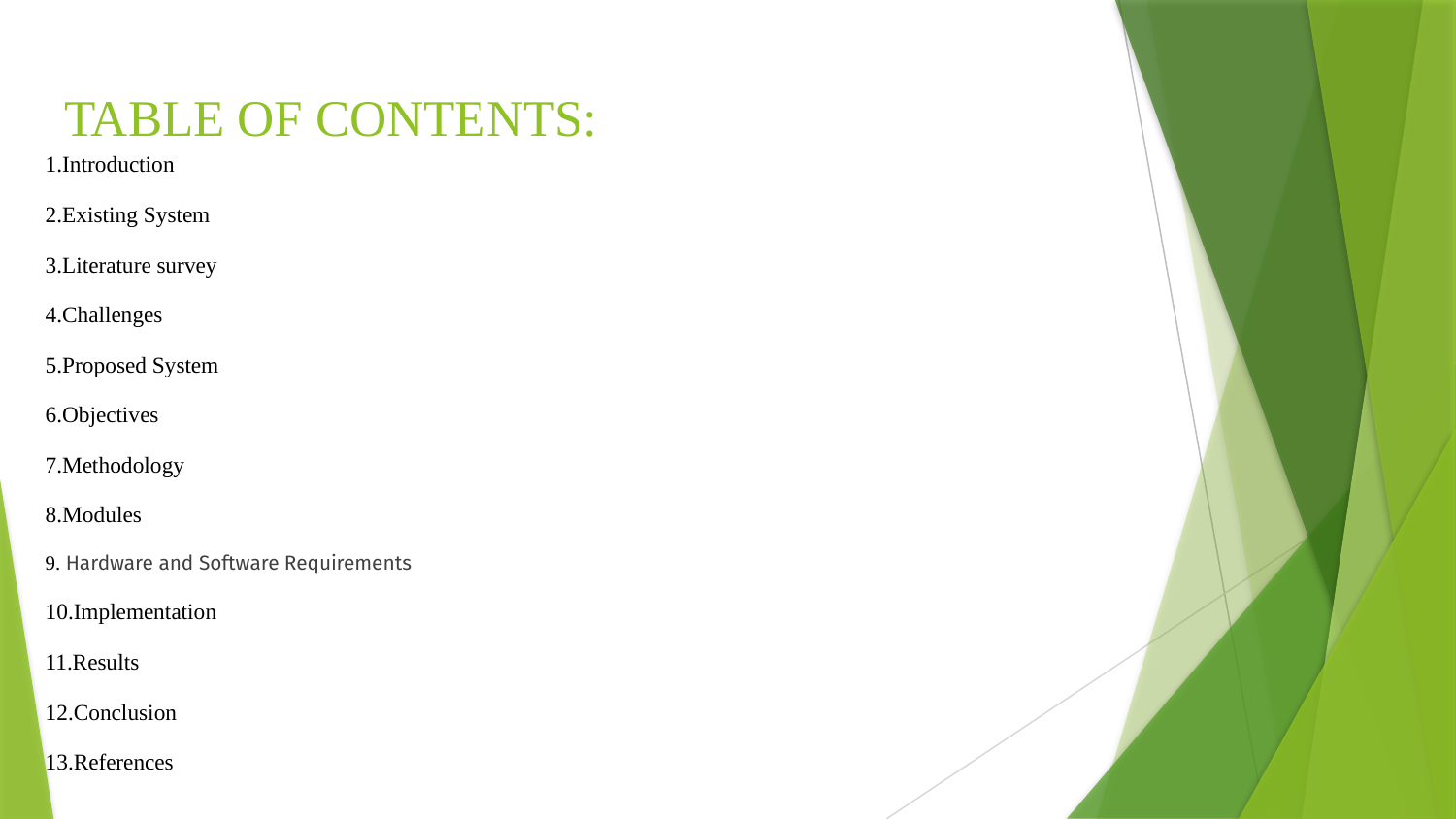

# TABLE OF CONTENTS:

1.Introduction
2.Existing System
3.Literature survey
4.Challenges
5.Proposed System
6.Objectives
7.Methodology
8.Modules
9. Hardware and Software Requirements
10.Implementation
11.Results
12.Conclusion
13.References